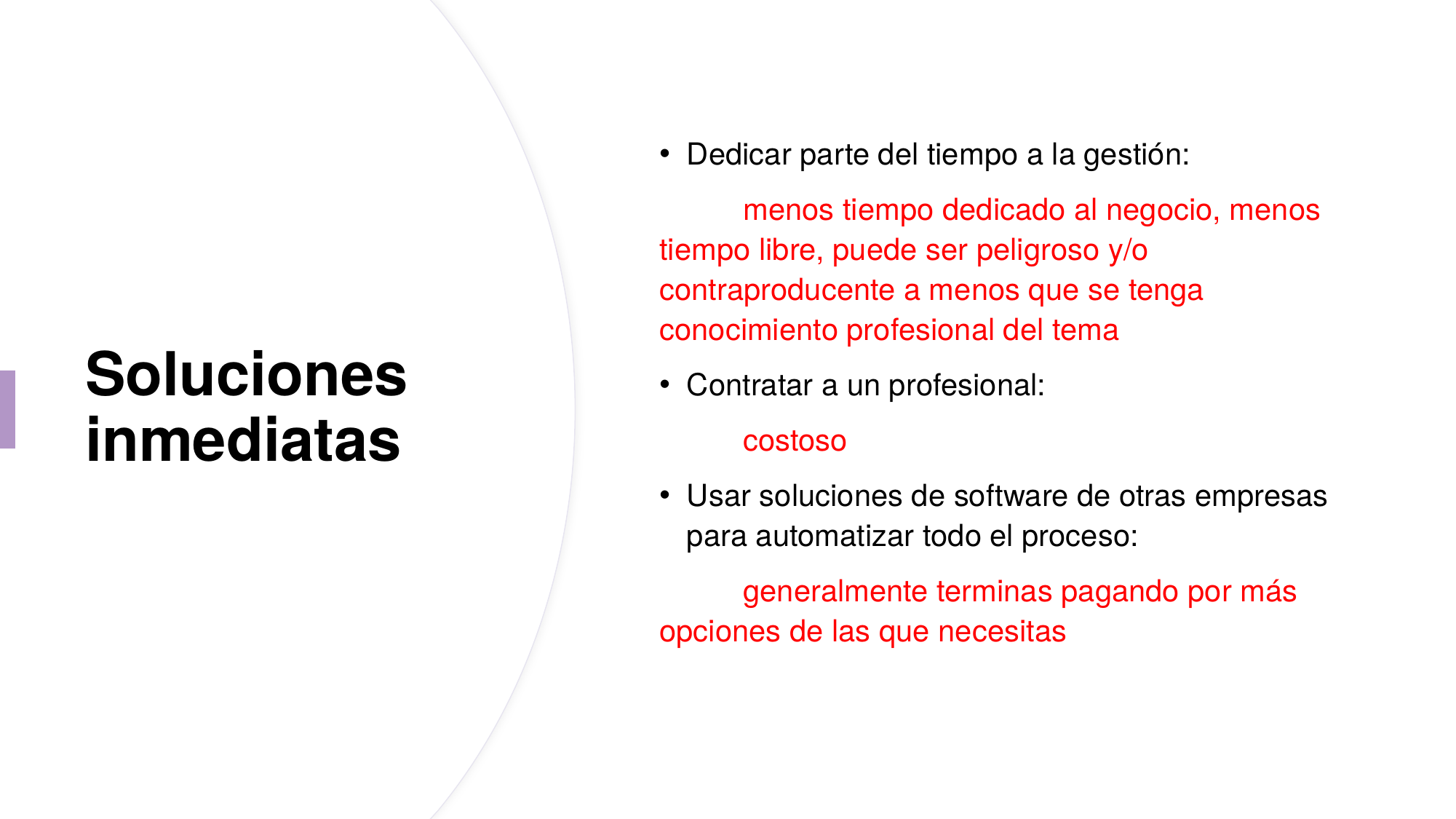

Dedicar parte del tiempo a la gestión:
          menos tiempo dedicado al negocio, menos tiempo libre, puede ser peligroso y/o contraproducente a menos que se tenga conocimiento profesional del tema
Contratar a un profesional:
          costoso
Usar soluciones de software de otras empresas para automatizar todo el proceso:
          generalmente terminas pagando por más opciones de las que necesitas

# Soluciones inmediatas